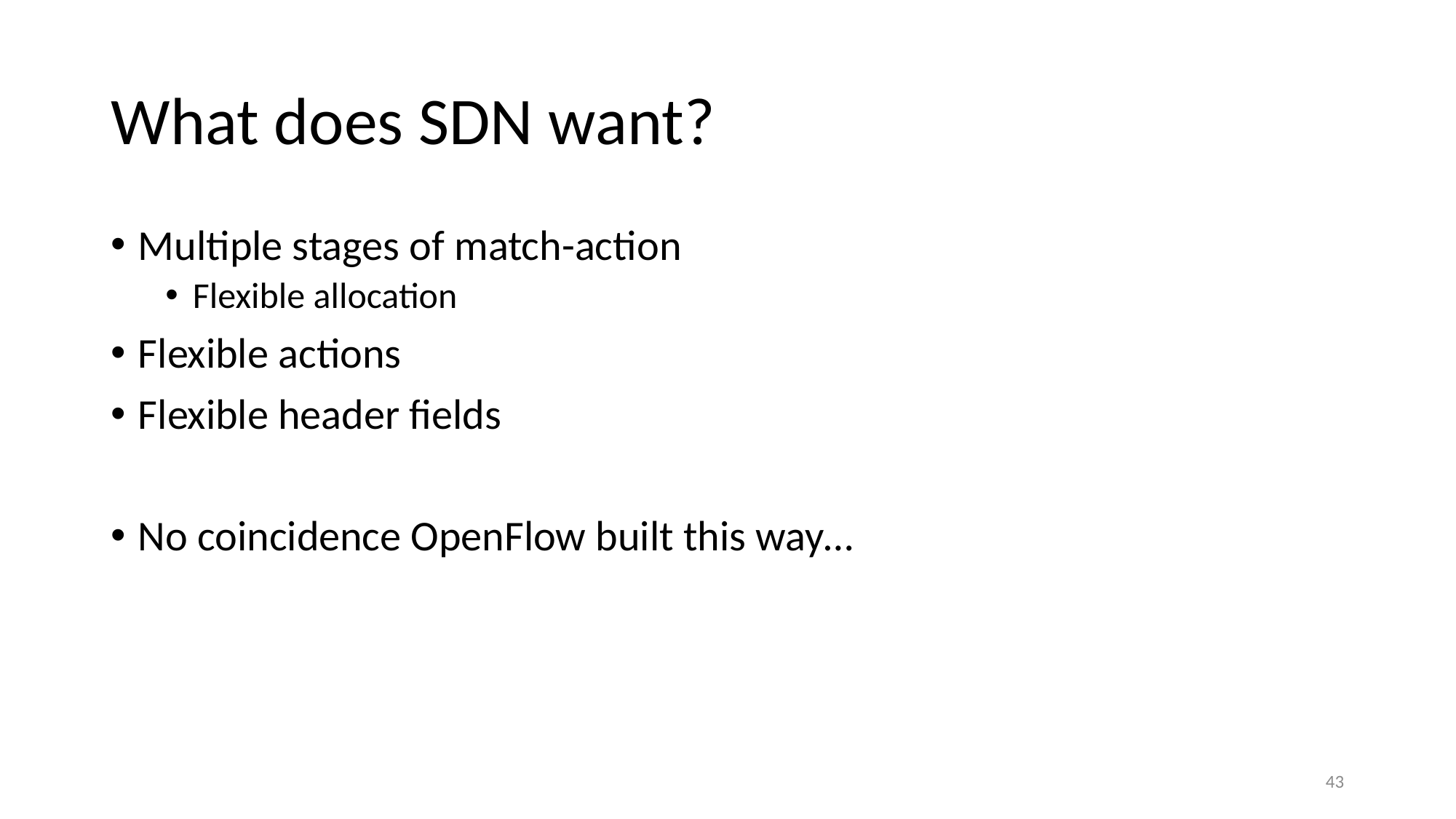

# What does SDN want?
Multiple stages of match-action
Flexible allocation
Flexible actions
Flexible header fields

No coincidence OpenFlow built this way…
43